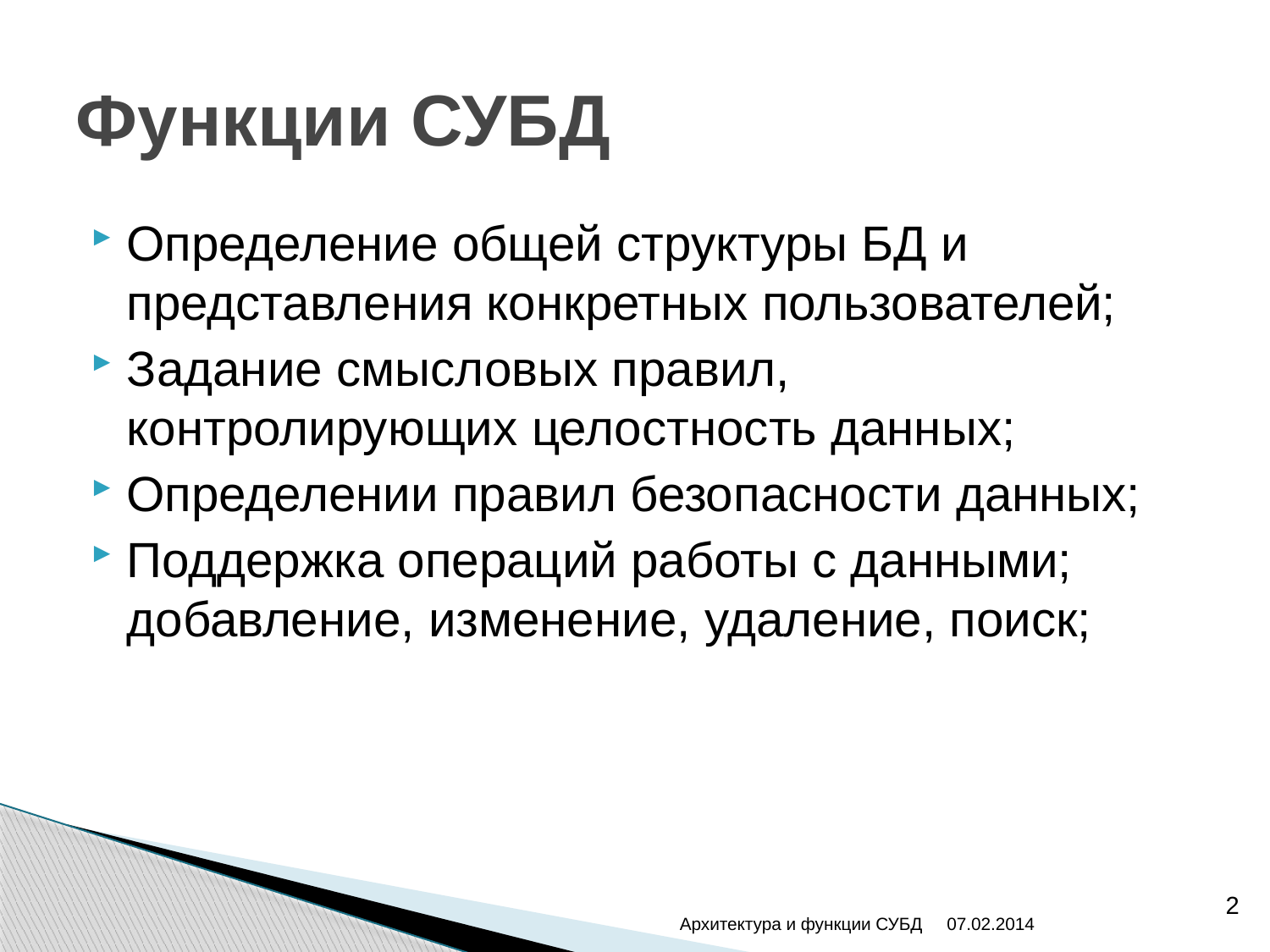

# Функции СУБД
Определение общей структуры БД и представления конкретных пользователей;
Задание смысловых правил, контролирующих целостность данных;
Определении правил безопасности данных;
Поддержка операций работы с данными; добавление, изменение, удаление, поиск;

2
Архитектура и функции СУБД
07.02.2014